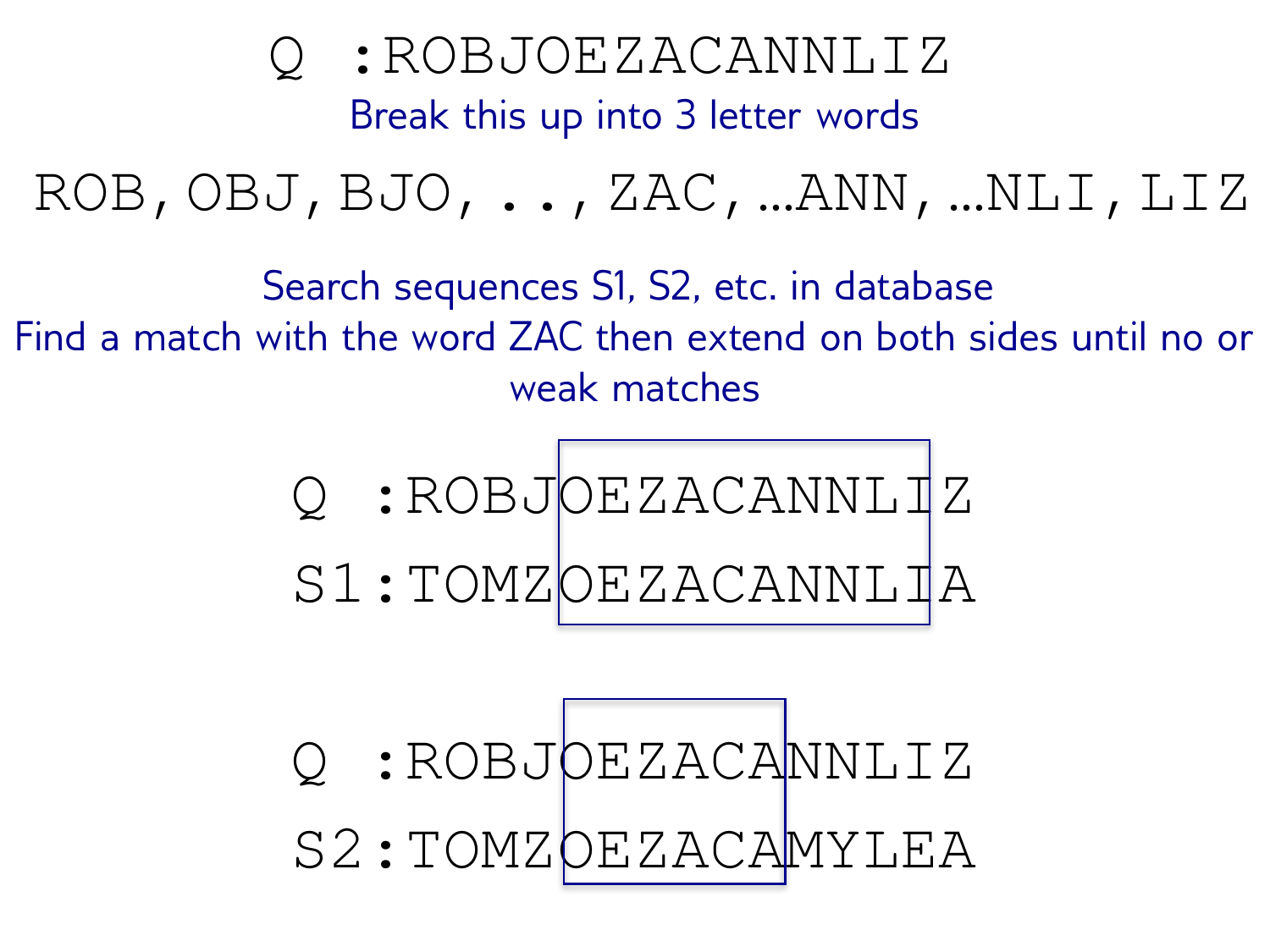

Q :ROBJOEZACANNLIZ
Break this up into 3 letter words
ROB,OBJ,BJO,..,ZAC,…ANN,…NLI,LIZ
Search sequences S1, S2, etc. in database
Find a match with the word ZAC then extend on both sides until no or weak matches

Q :ROBJOEZACANNLIZ
S1:TOMZOEZACANNLIA

Q :ROBJOEZACANNLIZ
S2:TOMZOEZACAMYLEA